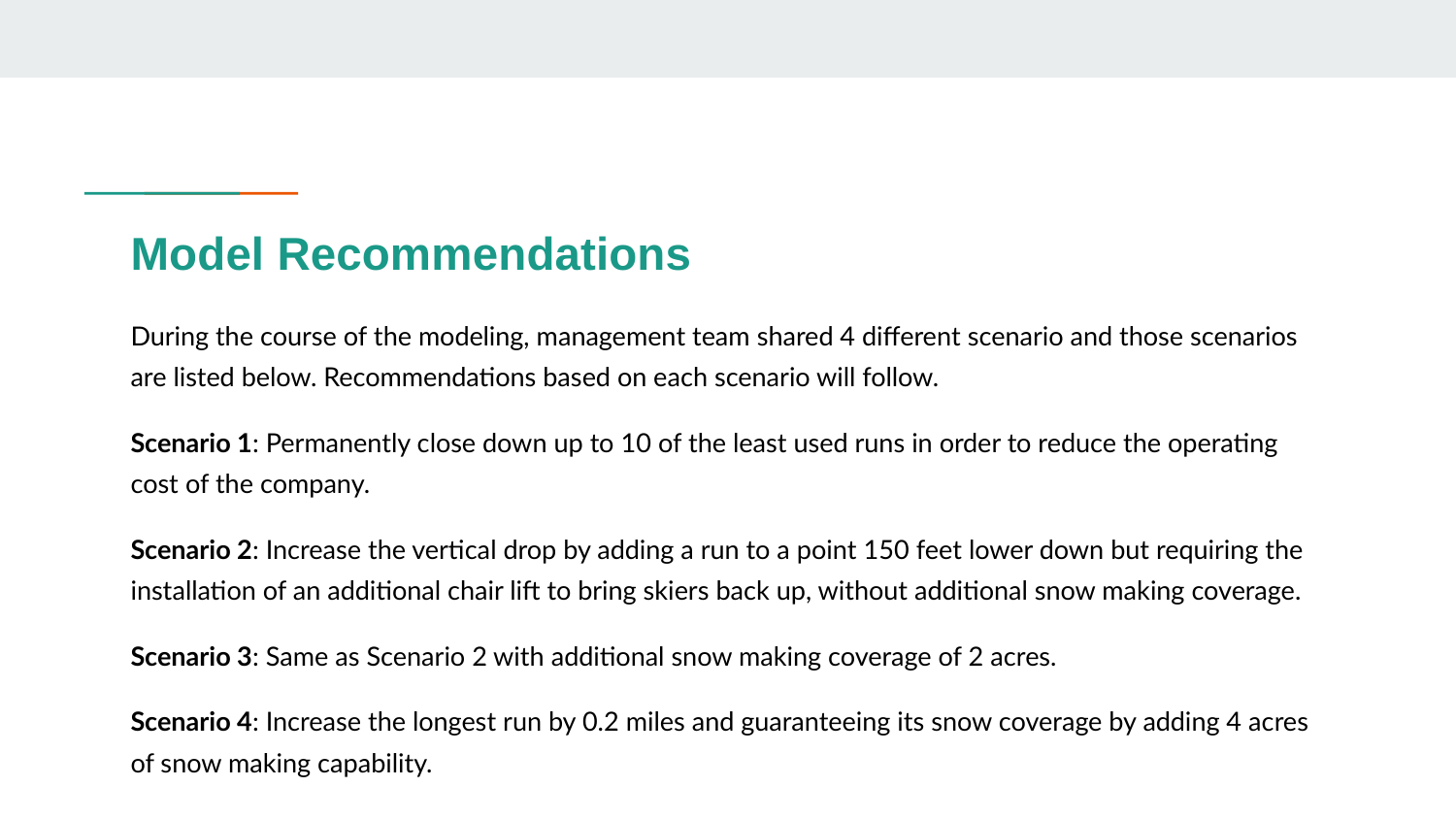

# Model Recommendations
During the course of the modeling, management team shared 4 different scenario and those scenarios are listed below. Recommendations based on each scenario will follow.
Scenario 1: Permanently close down up to 10 of the least used runs in order to reduce the operating cost of the company.
Scenario 2: Increase the vertical drop by adding a run to a point 150 feet lower down but requiring the installation of an additional chair lift to bring skiers back up, without additional snow making coverage.
Scenario 3: Same as Scenario 2 with additional snow making coverage of 2 acres.
Scenario 4: Increase the longest run by 0.2 miles and guaranteeing its snow coverage by adding 4 acres of snow making capability.